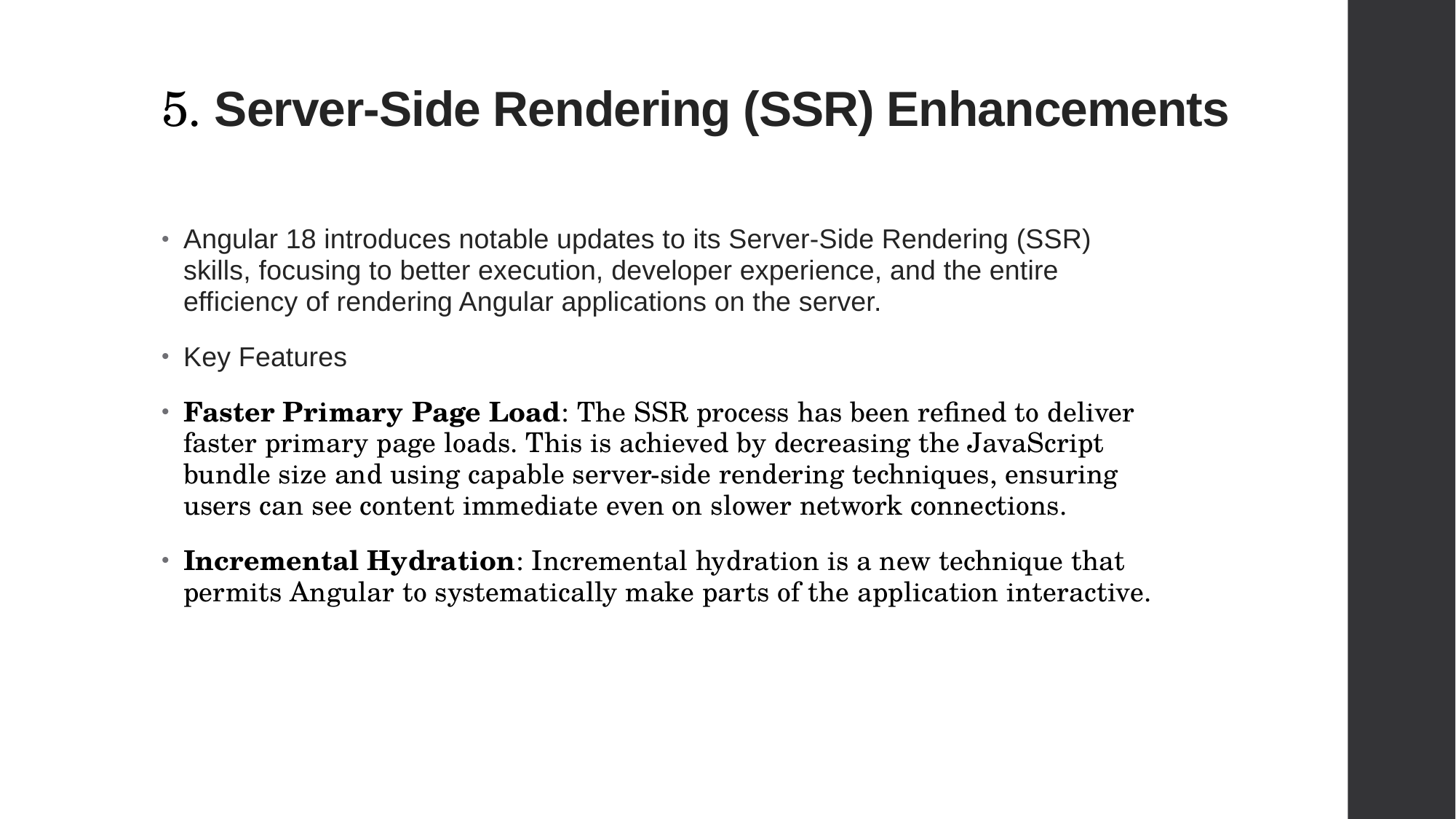

# 5. Server-Side Rendering (SSR) Enhancements
Angular 18 introduces notable updates to its Server-Side Rendering (SSR) skills, focusing to better execution, developer experience, and the entire efficiency of rendering Angular applications on the server.
Key Features
Faster Primary Page Load: The SSR process has been refined to deliver faster primary page loads. This is achieved by decreasing the JavaScript bundle size and using capable server-side rendering techniques, ensuring users can see content immediate even on slower network connections.
Incremental Hydration: Incremental hydration is a new technique that permits Angular to systematically make parts of the application interactive.